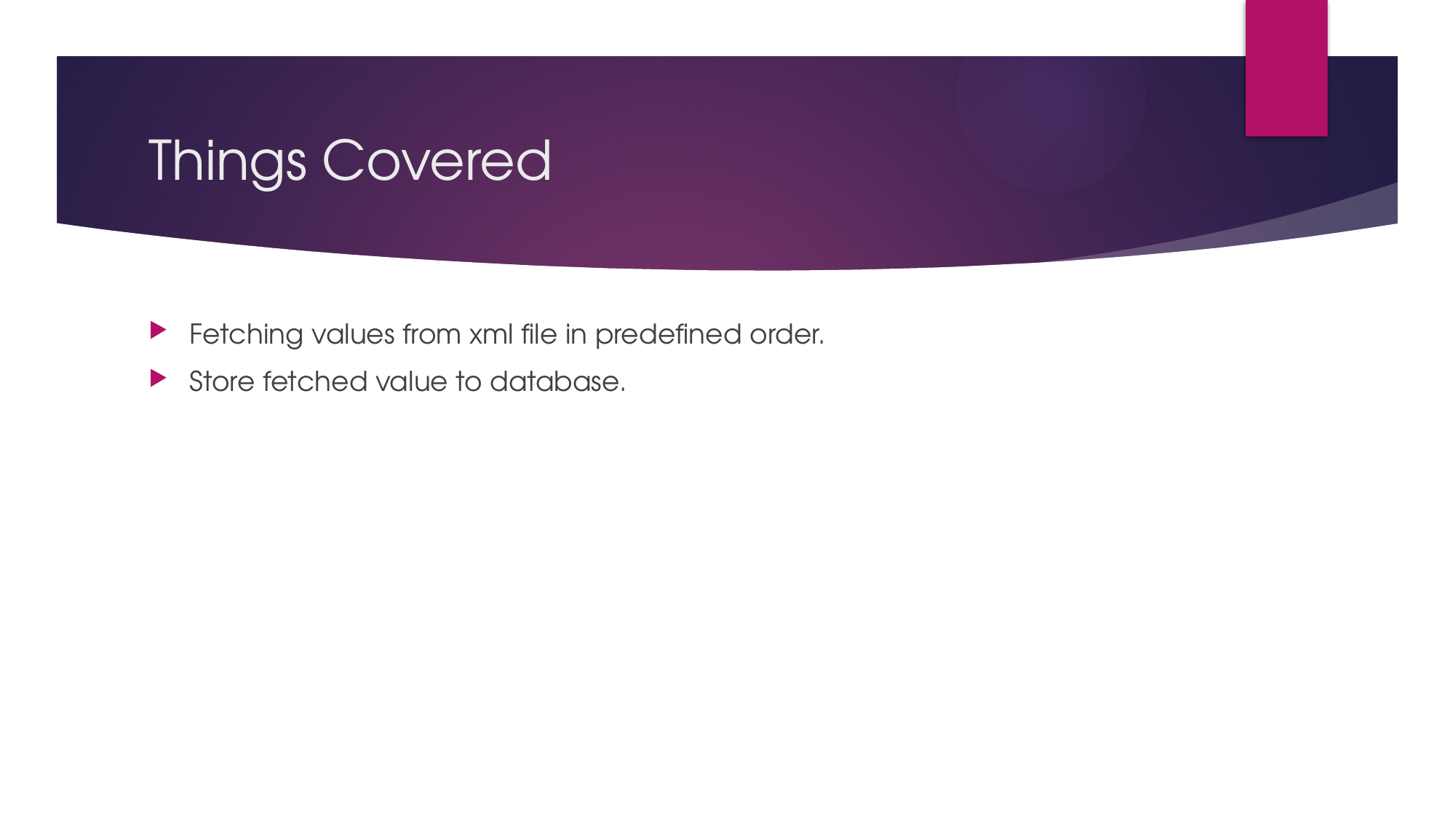

# Things Covered
Fetching values from xml file in predefined order.
Store fetched value to database.